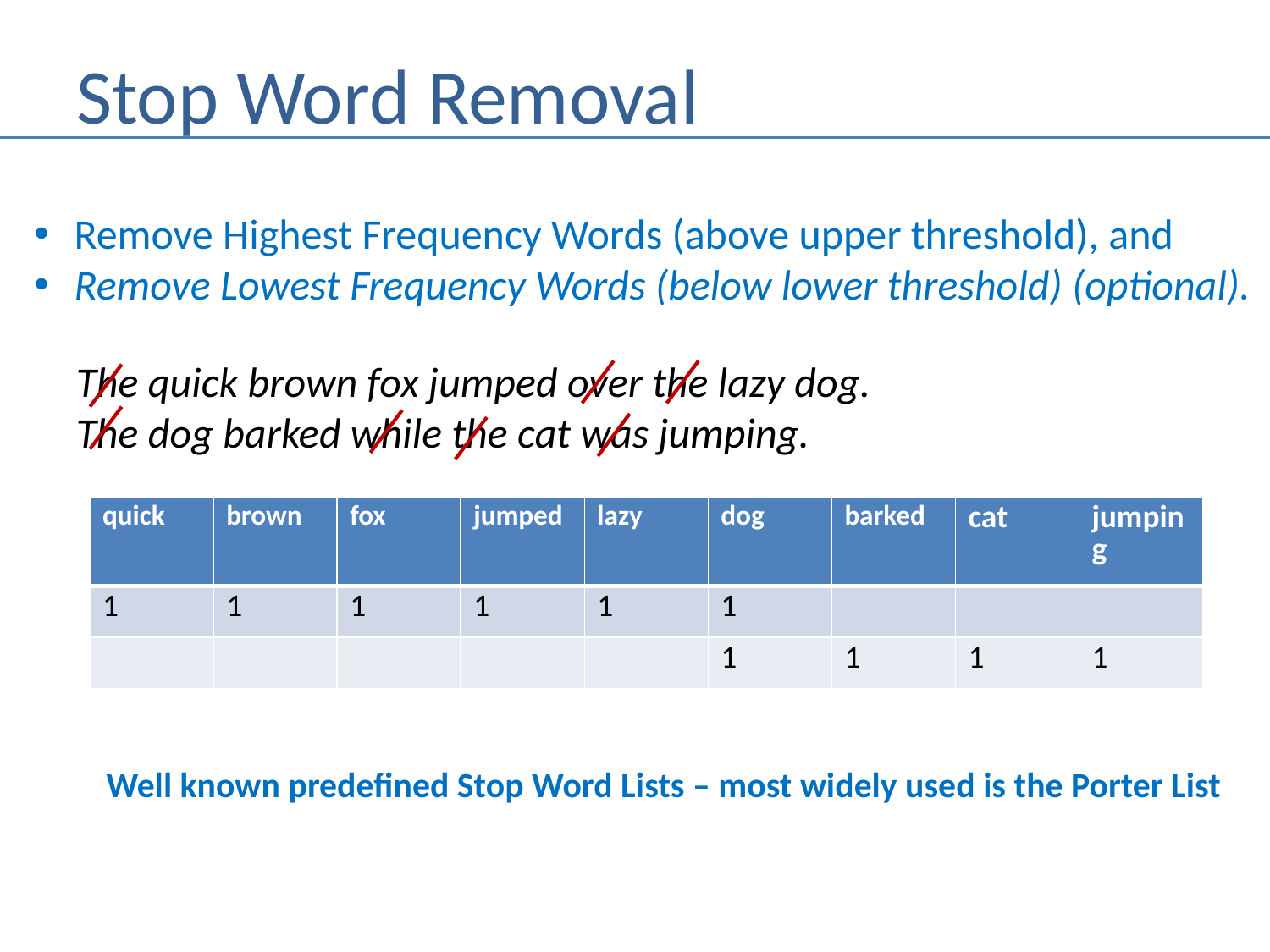

# Stop Word Removal

Remove Highest Frequency Words (above upper threshold), and
Remove Lowest Frequency Words (below lower threshold) (optional).
The quick brown fox jumped over the lazy dog.
The dog barked while the cat was jumping.
| quick | brown | fox | jumped | lazy | dog | barked | cat | jumping |
| --- | --- | --- | --- | --- | --- | --- | --- | --- |
| 1 | 1 | 1 | 1 | 1 | 1 |  |  |  |
|  |  |  |  |  | 1 | 1 | 1 | 1 |
Well known predefined Stop Word Lists – most widely used is the Porter List